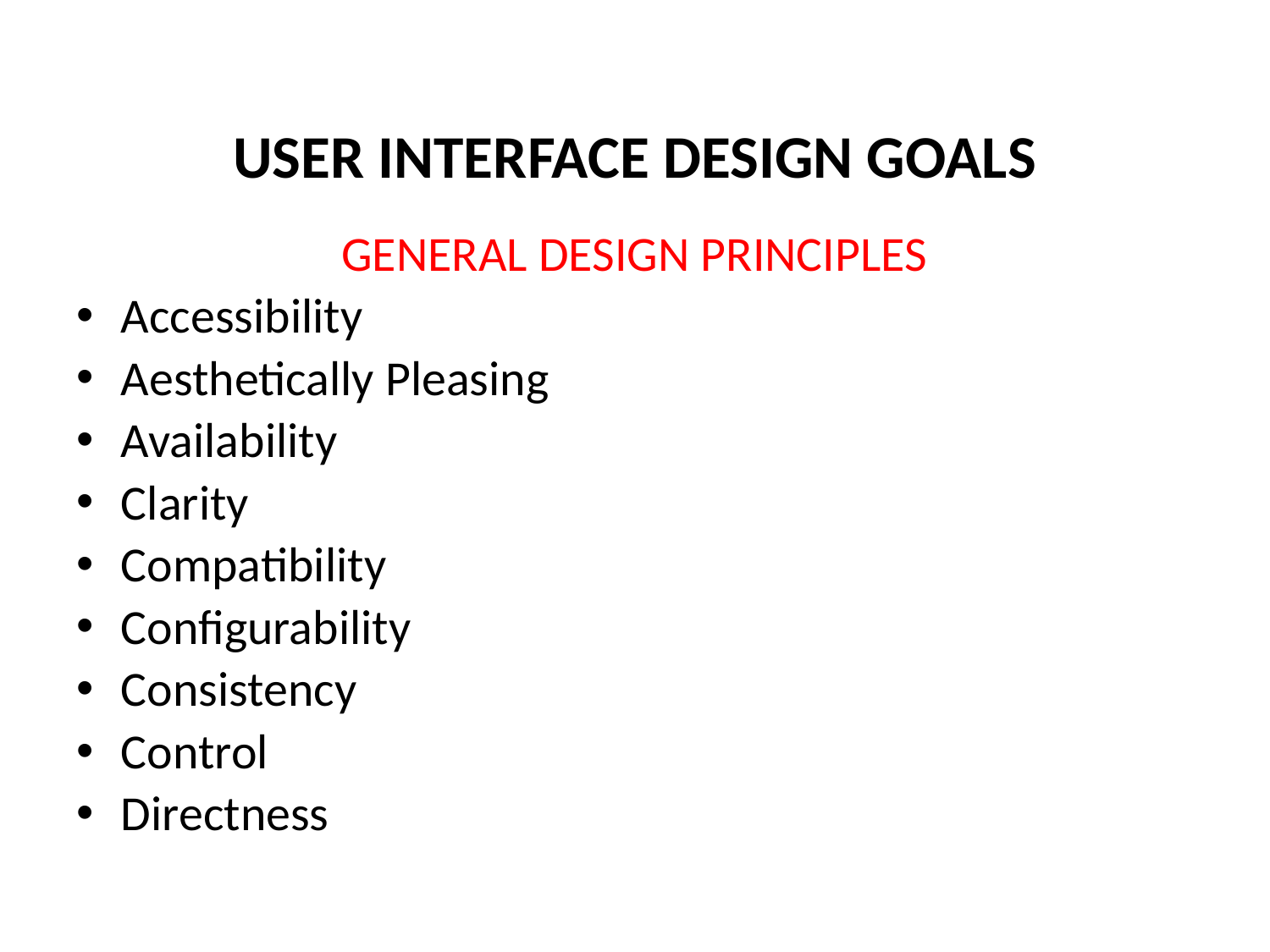

# USER INTERFACE DESIGN GOALS
GENERAL DESIGN PRINCIPLES
Accessibility
Aesthetically Pleasing
Availability
Clarity
Compatibility
Configurability
Consistency
Control
Directness